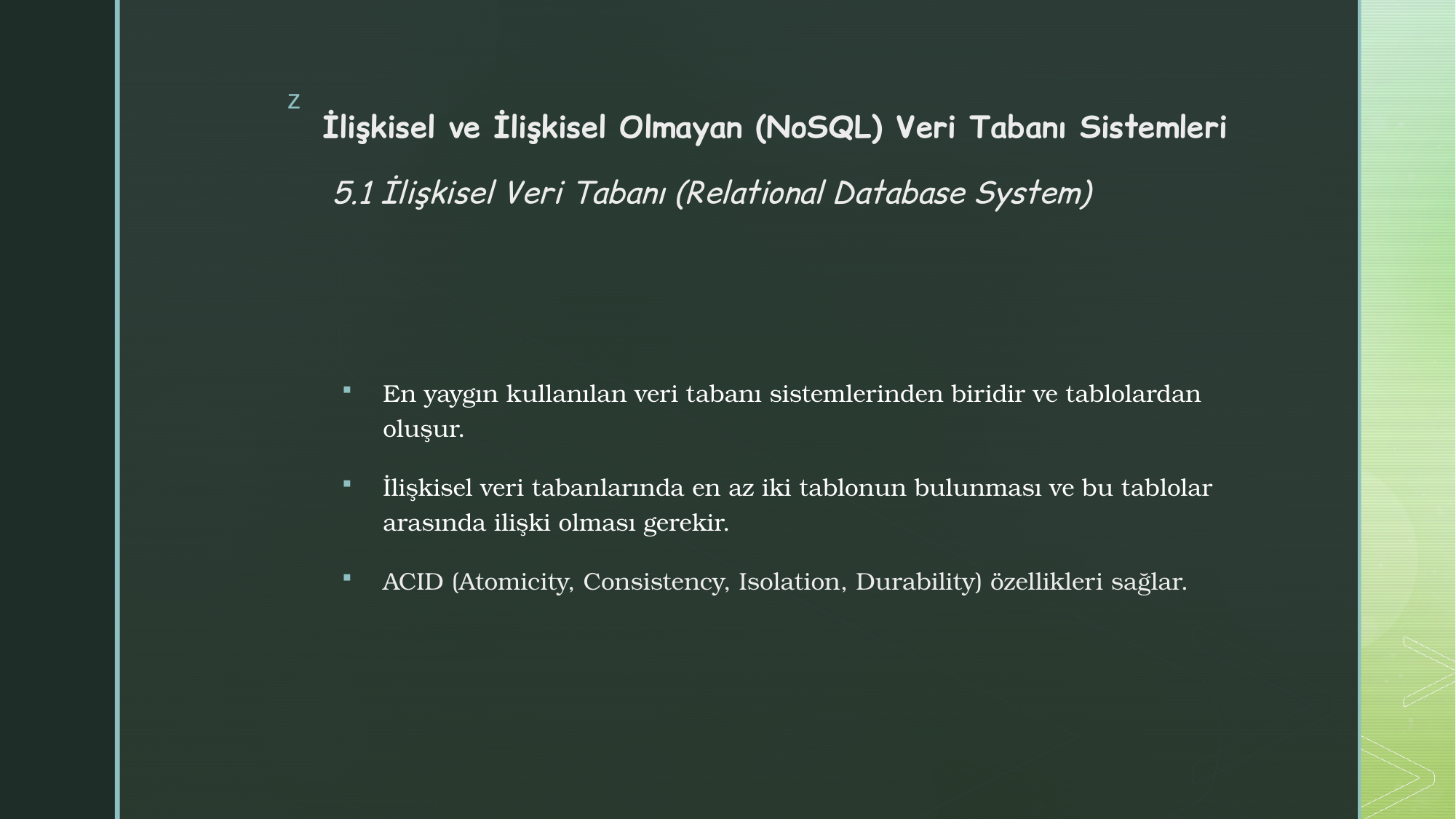

# İlişkisel ve İlişkisel Olmayan (NoSQL) Veri Tabanı Sistemleri  5.1 İlişkisel Veri Tabanı (Relational Database System)
En yaygın kullanılan veri tabanı sistemlerinden biridir ve tablolardan oluşur.
İlişkisel veri tabanlarında en az iki tablonun bulunması ve bu tablolar arasında ilişki olması gerekir.
ACID (Atomicity, Consistency, Isolation, Durability) özellikleri sağlar.